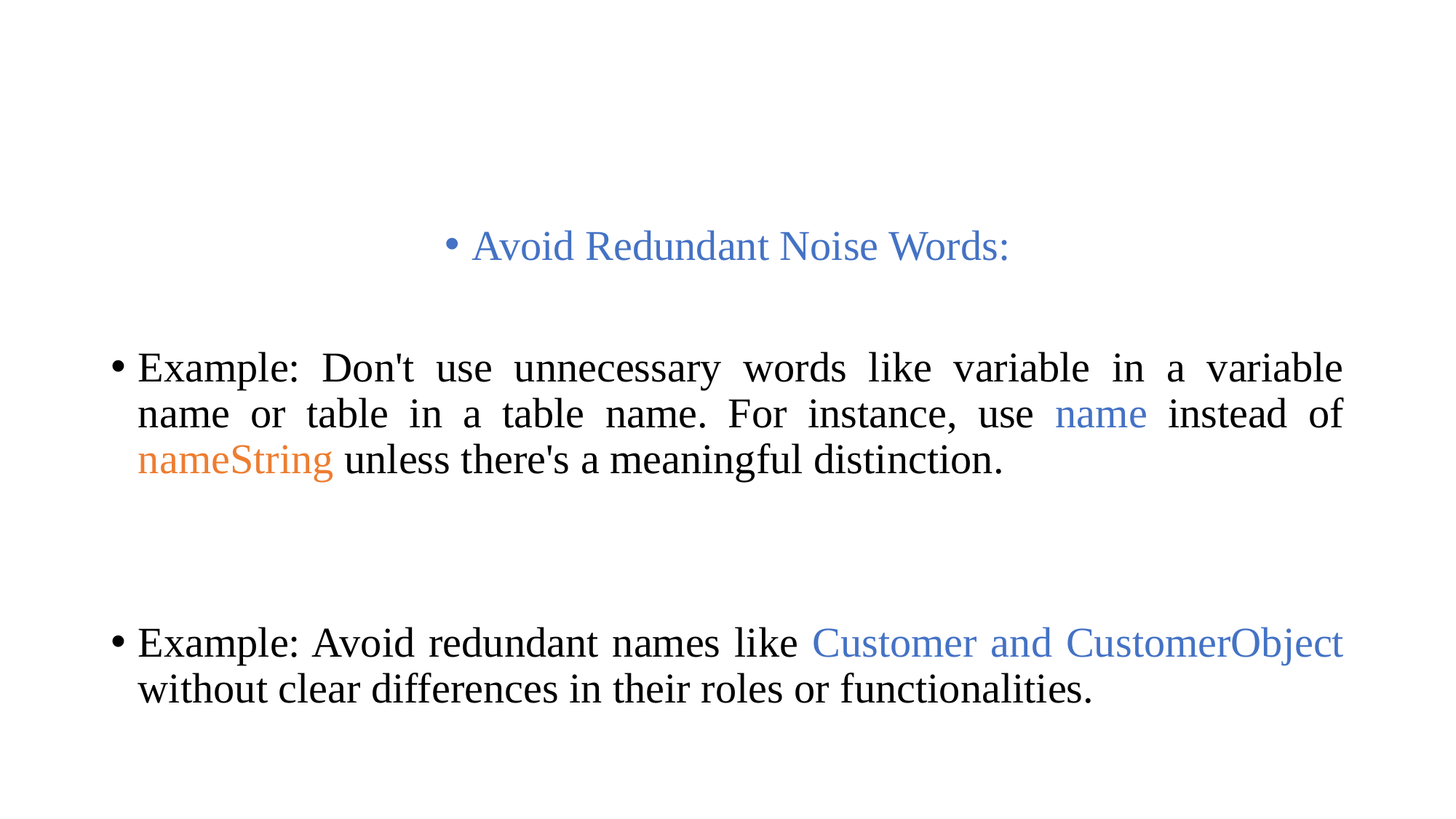

#
Avoid Redundant Noise Words:

Example: Don't use unnecessary words like variable in a variable name or table in a table name. For instance, use name instead of nameString unless there's a meaningful distinction.

Example: Avoid redundant names like Customer and CustomerObject without clear differences in their roles or functionalities.